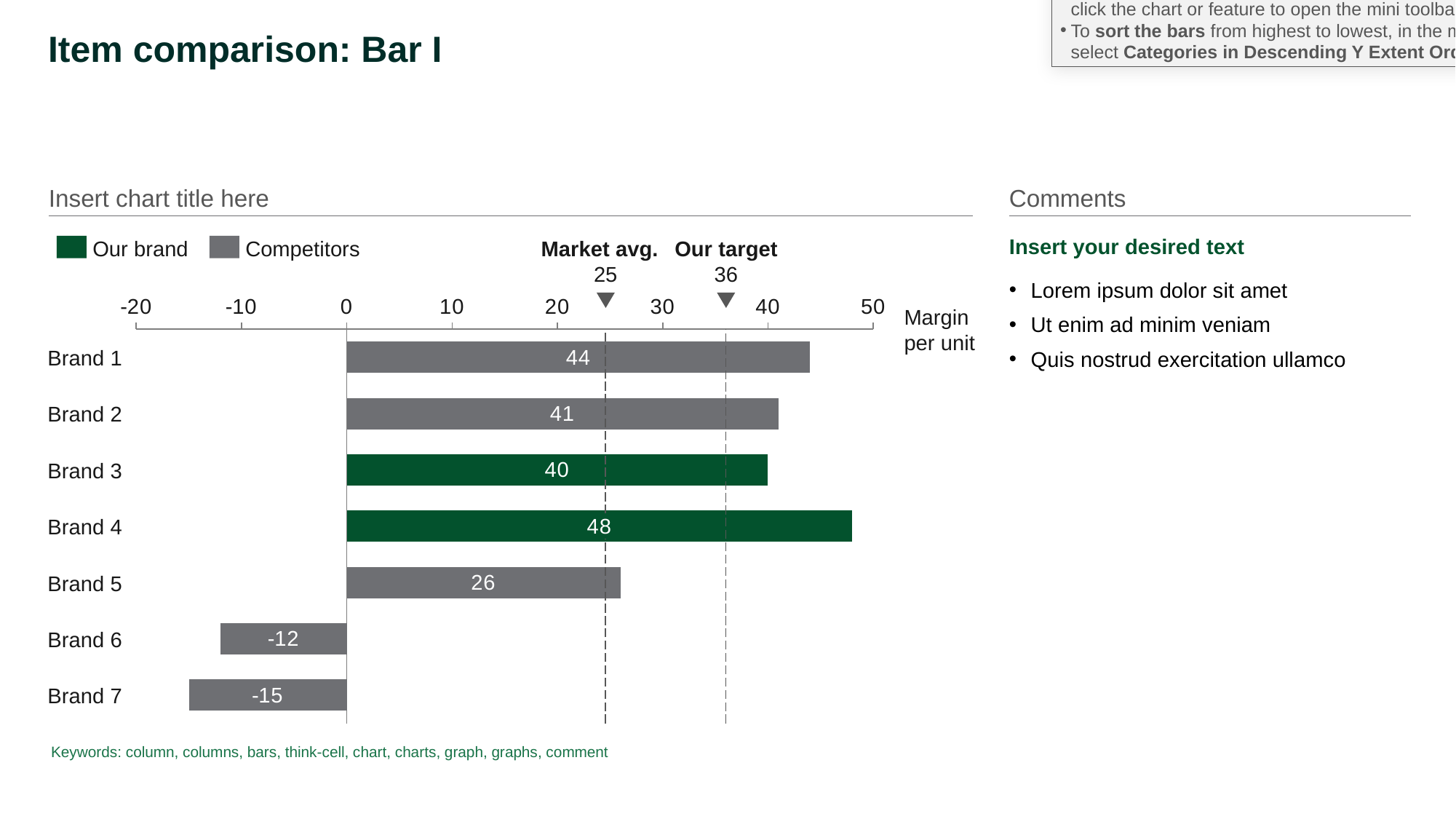

This slide contains a think-cell chart.
To open the chart's internal datasheet, double-click any empty space in the chart.
To add annotations (e.g., value lines, difference arrows), right-click the chart or a chart feature to open the context menu.
To change the style and formatting of the chart or a feature, click the chart or feature to open the mini toolbar.
To sort the bars from highest to lowest, in the mini toolbar, select Categories in Descending Y Extent Order.
# Item comparison: Bar I
Insert chart title here
Comments
Insert your desired text
Lorem ipsum dolor sit amet
Ut enim ad minim veniam
Quis nostrud exercitation ullamco

Our brand
Competitors

Market avg.
25
Our target
36

### Chart

| Category |  |
|---|---|

Margin
per unit
Brand 1
Brand 2
Brand 3
Brand 4
Brand 5
Brand 6
Brand 7
Keywords: column, columns, bars, think-cell, chart, charts, graph, graphs, comment